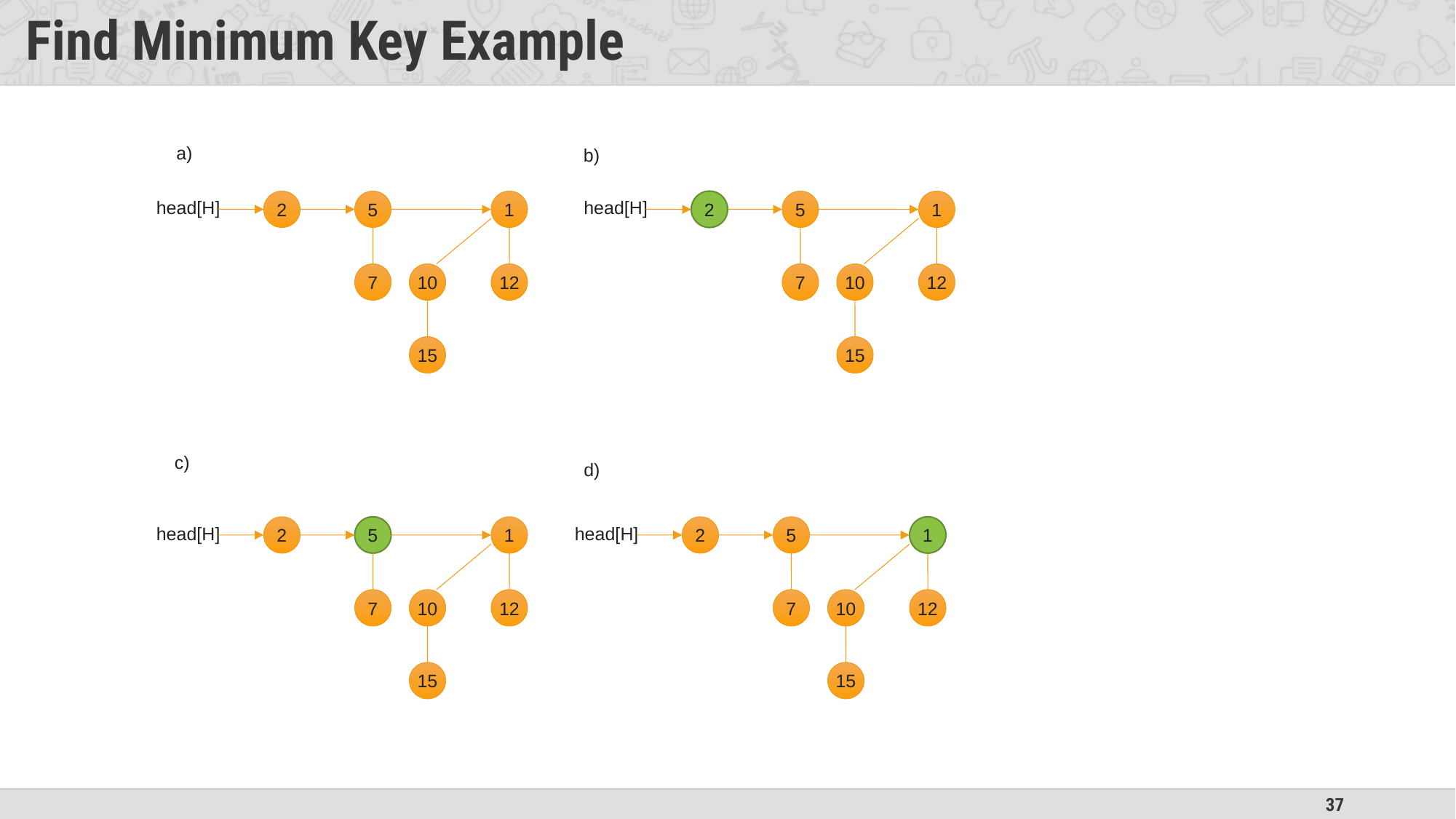

# Find Minimum Key Example
a)
b)
head[H]
2
5
1
head[H]
2
5
1

7
10
12
7
10
12

15
15
c)
d)
head[H]
2
5
1
head[H]
2
5
1

7
10
12
7
10
12

15
15